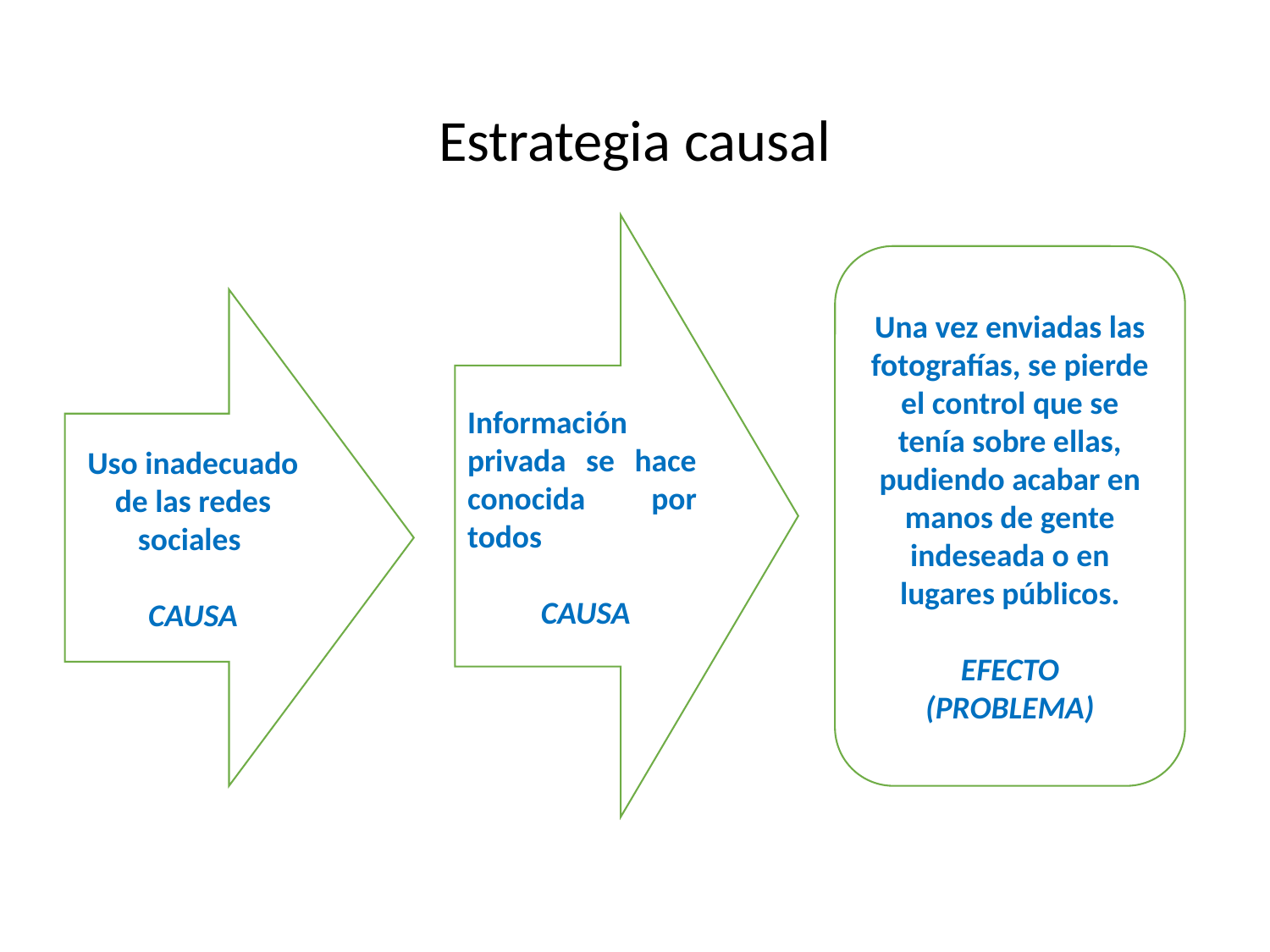

# Estrategia causal
Información privada se hace conocida por todos

 CAUSA
Una vez enviadas las fotografías, se pierde el control que se tenía sobre ellas, pudiendo acabar en manos de gente indeseada o en lugares públicos.

EFECTO
(PROBLEMA)

Uso inadecuado de las redes sociales

CAUSA